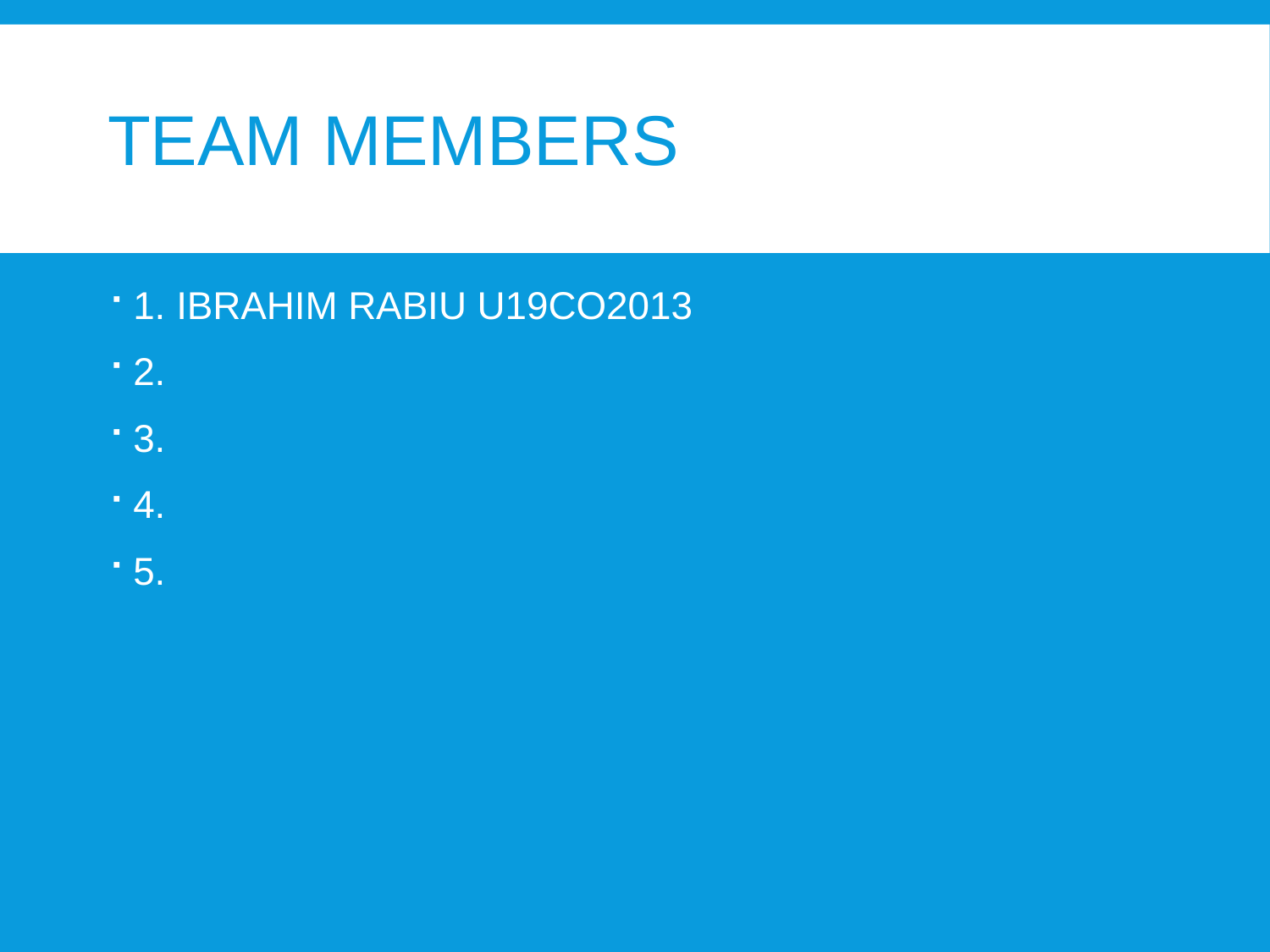

# Team Members
1. IBRAHIM RABIU U19CO2013
2.
3.
4.
5.